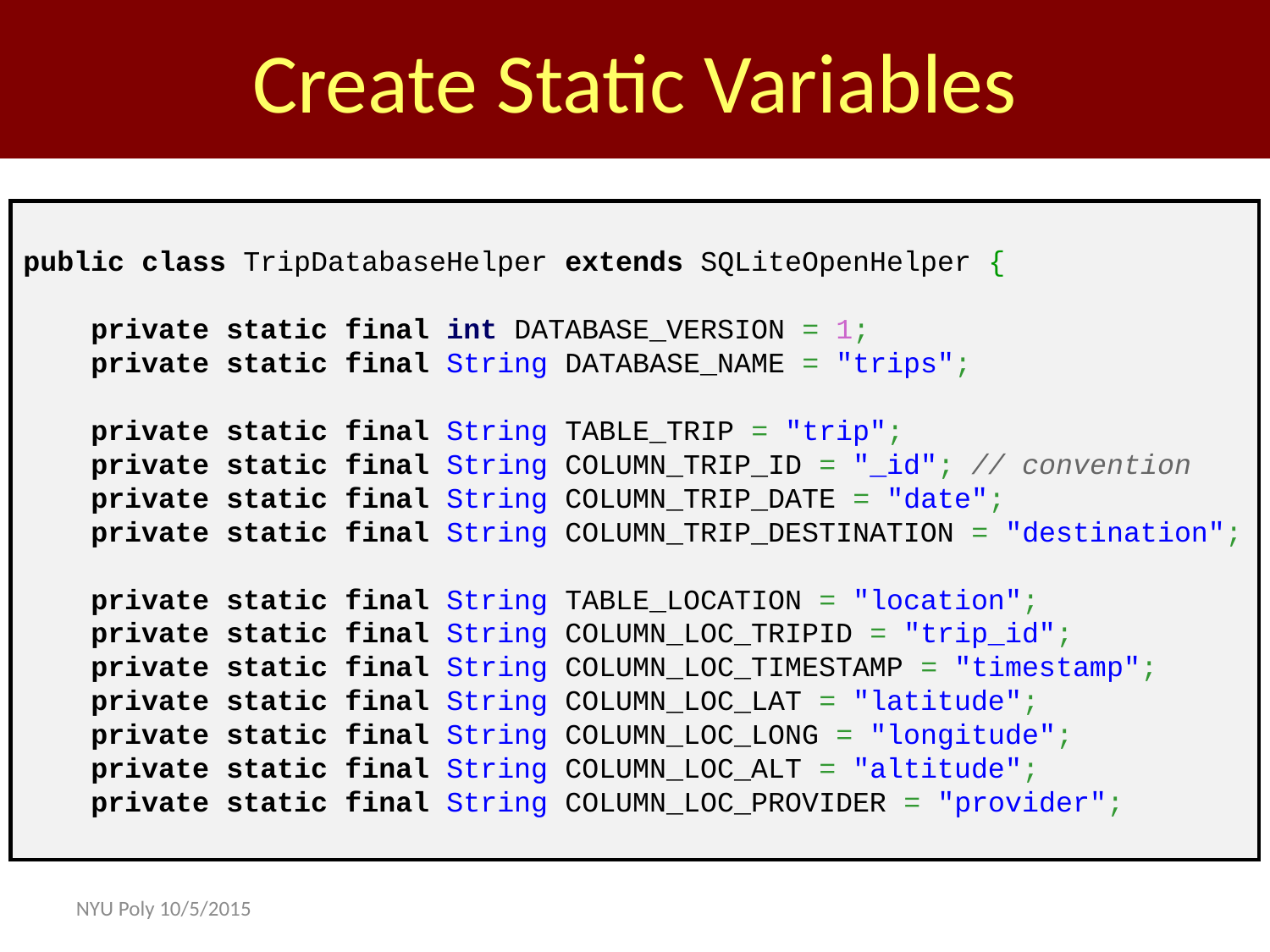

Create Static Variables
public class TripDatabaseHelper extends SQLiteOpenHelper {

    private static final int DATABASE_VERSION = 1;
    private static final String DATABASE_NAME = "trips";

    private static final String TABLE_TRIP = "trip";
    private static final String COLUMN_TRIP_ID = "_id"; // convention
    private static final String COLUMN_TRIP_DATE = "date";
    private static final String COLUMN_TRIP_DESTINATION = "destination";

    private static final String TABLE_LOCATION = "location";
    private static final String COLUMN_LOC_TRIPID = "trip_id";
    private static final String COLUMN_LOC_TIMESTAMP = "timestamp";
    private static final String COLUMN_LOC_LAT = "latitude";
    private static final String COLUMN_LOC_LONG = "longitude";
    private static final String COLUMN_LOC_ALT = "altitude";
    private static final String COLUMN_LOC_PROVIDER = "provider";
NYU Poly 10/5/2015